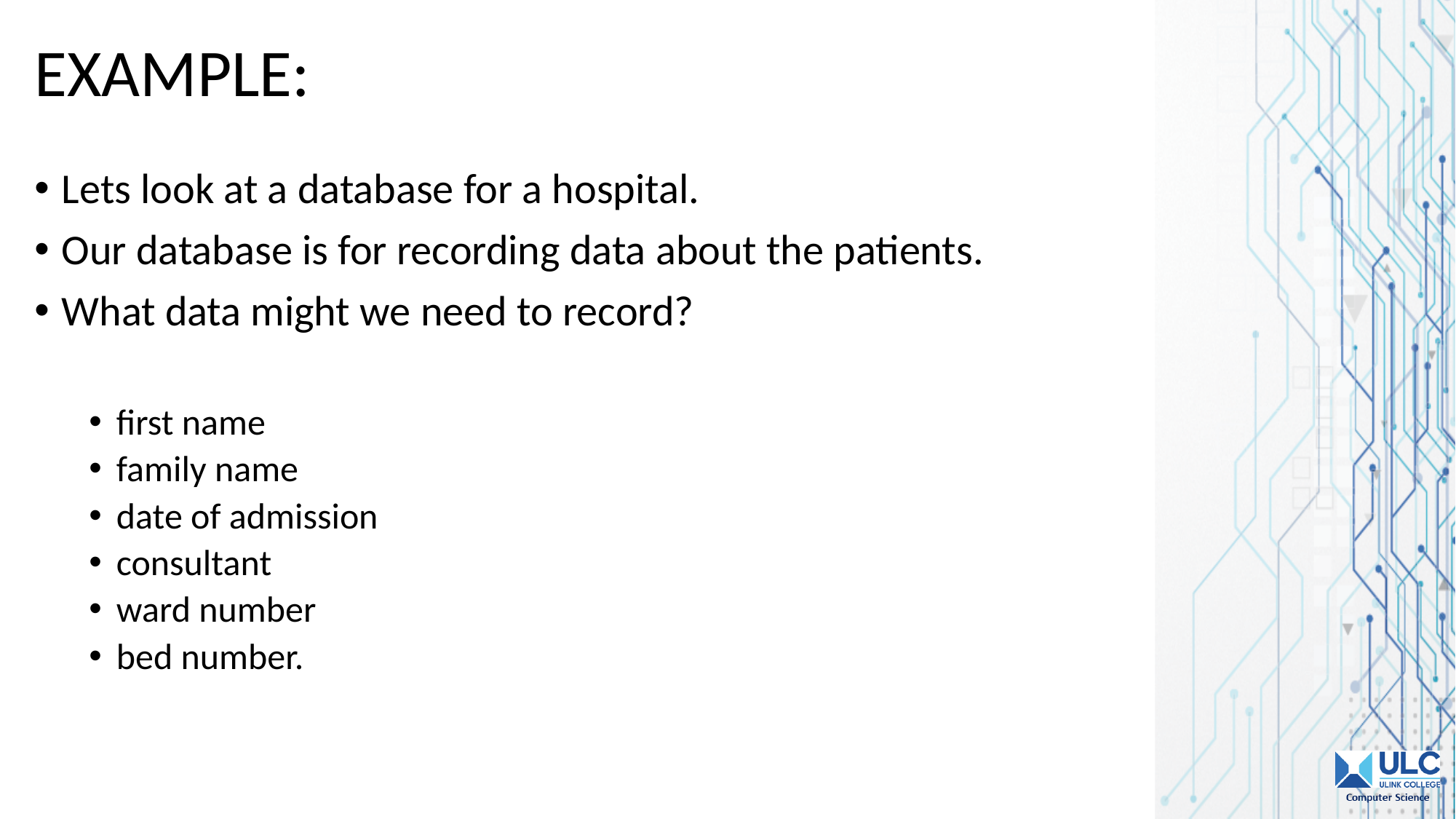

# EXAMPLE:
Lets look at a database for a hospital.
Our database is for recording data about the patients.
What data might we need to record?

first name
family name
date of admission
consultant
ward number
bed number.